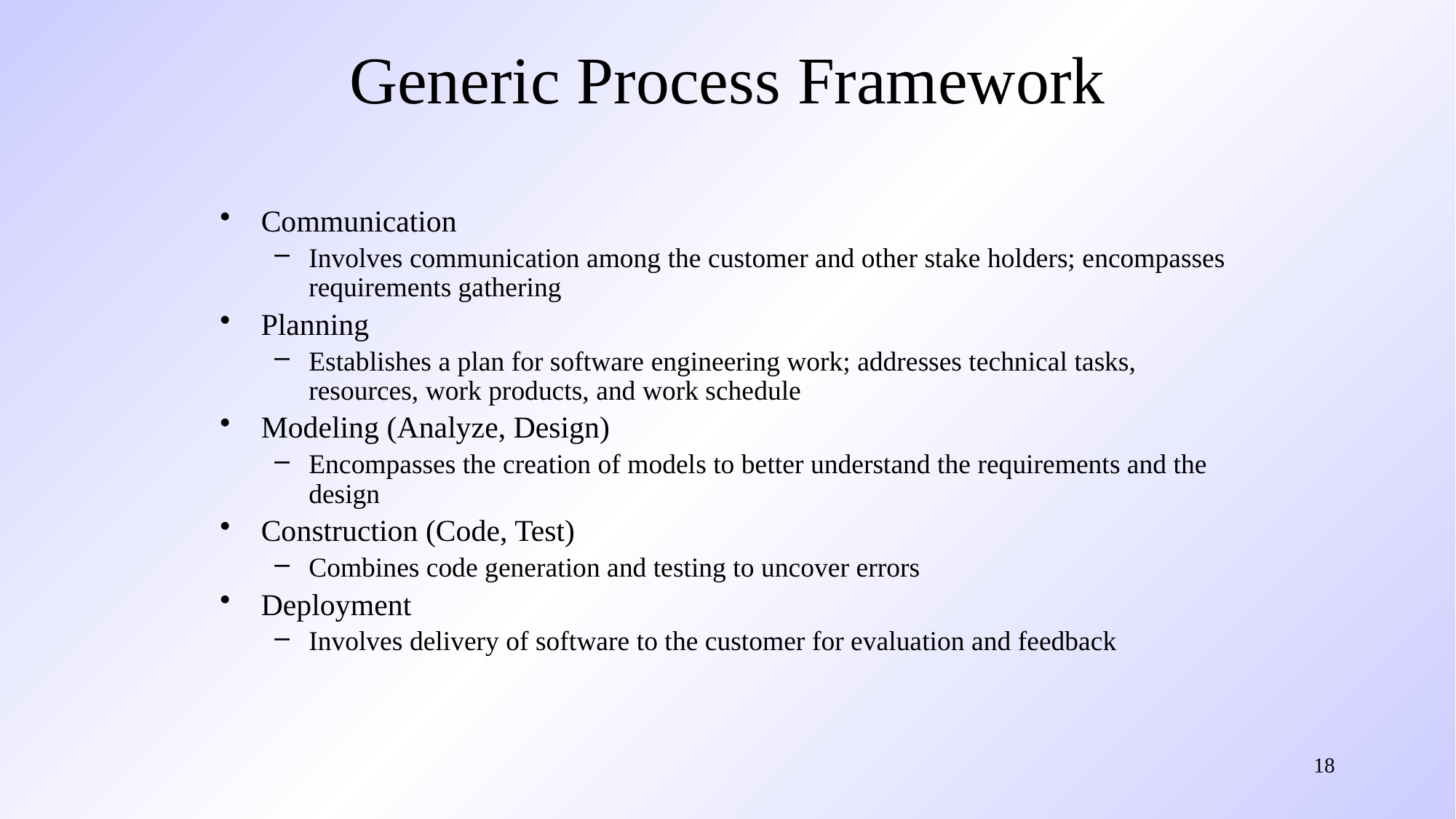

# Generic Process Framework
Communication
Involves communication among the customer and other stake holders; encompasses requirements gathering
Planning
Establishes a plan for software engineering work; addresses technical tasks, resources, work products, and work schedule
Modeling (Analyze, Design)
Encompasses the creation of models to better understand the requirements and the design
Construction (Code, Test)
Combines code generation and testing to uncover errors
Deployment
Involves delivery of software to the customer for evaluation and feedback
18